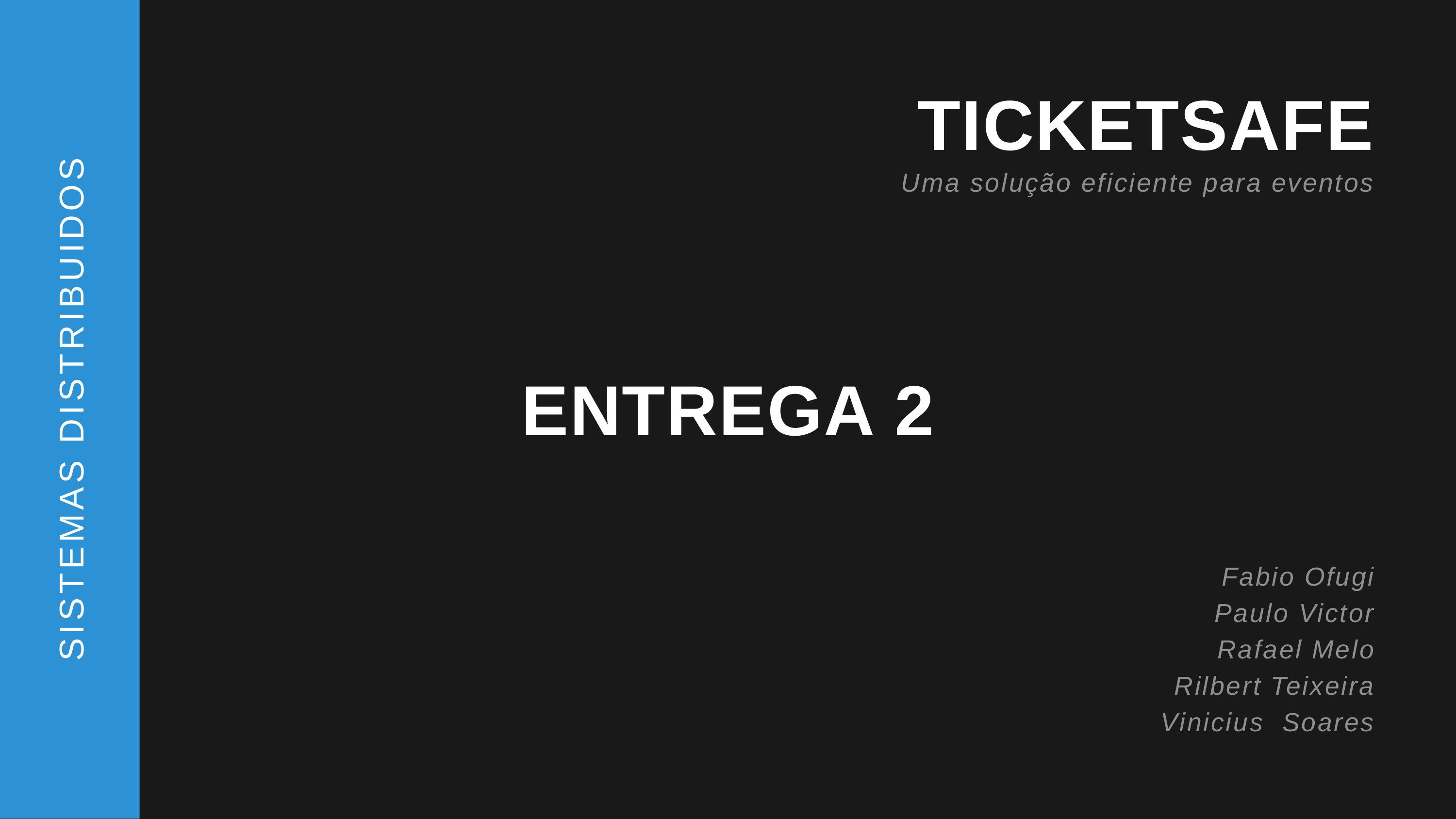

TICKETSAFE
Uma solução eficiente para eventos
ENTREGA 2
SISTEMAS DISTRIBUIDOS
Fabio Ofugi
Paulo Victor
Rafael Melo
Rilbert Teixeira
Vinicius  Soares